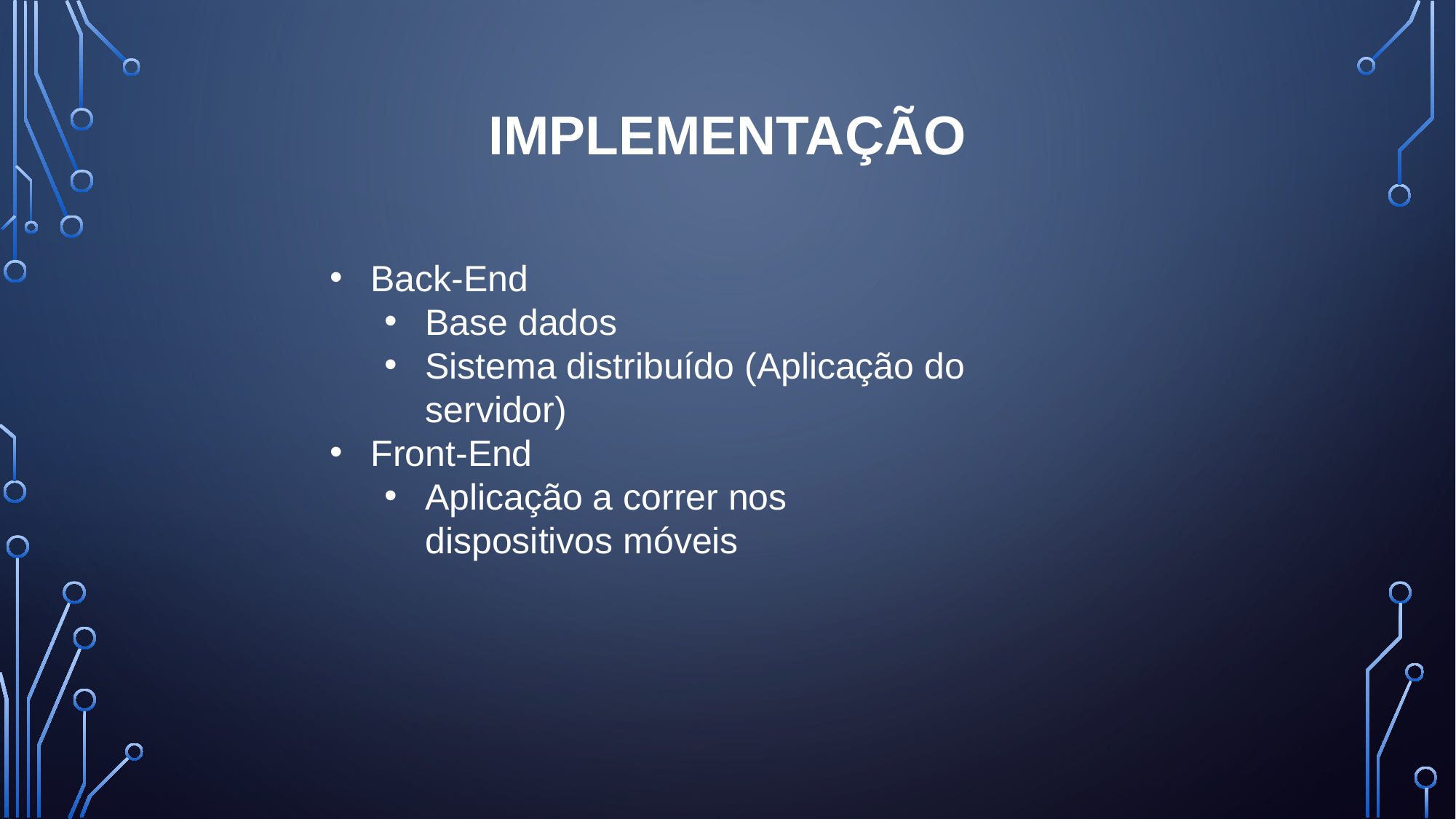

# Implementação
Back-End
Base dados
Sistema distribuído (Aplicação do servidor)
Front-End
Aplicação a correr nos dispositivos móveis